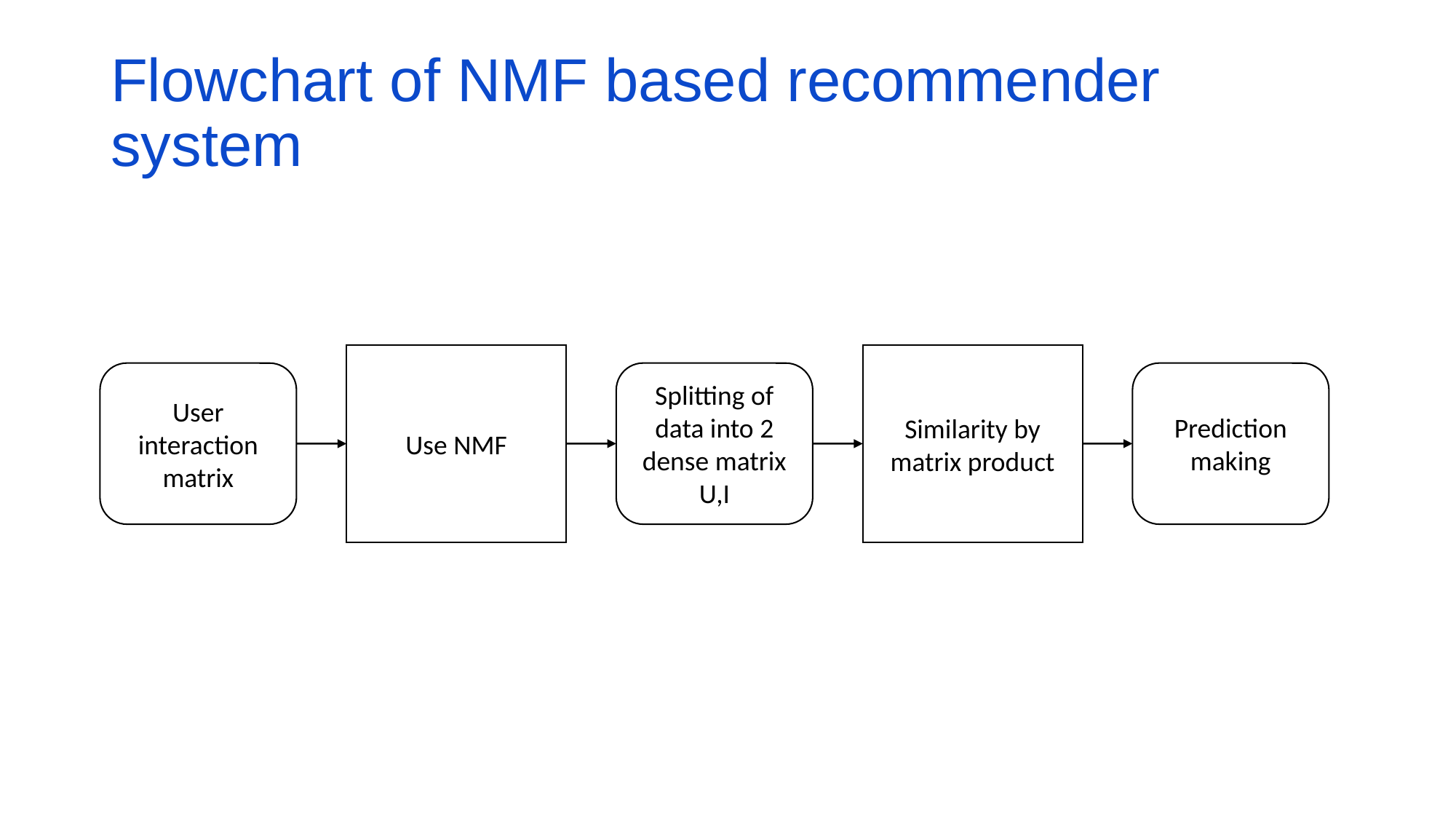

# Flowchart of NMF based recommender system
Use NMF
Similarity by matrix product
Prediction making
User interaction matrix
Splitting of data into 2 dense matrix U,I